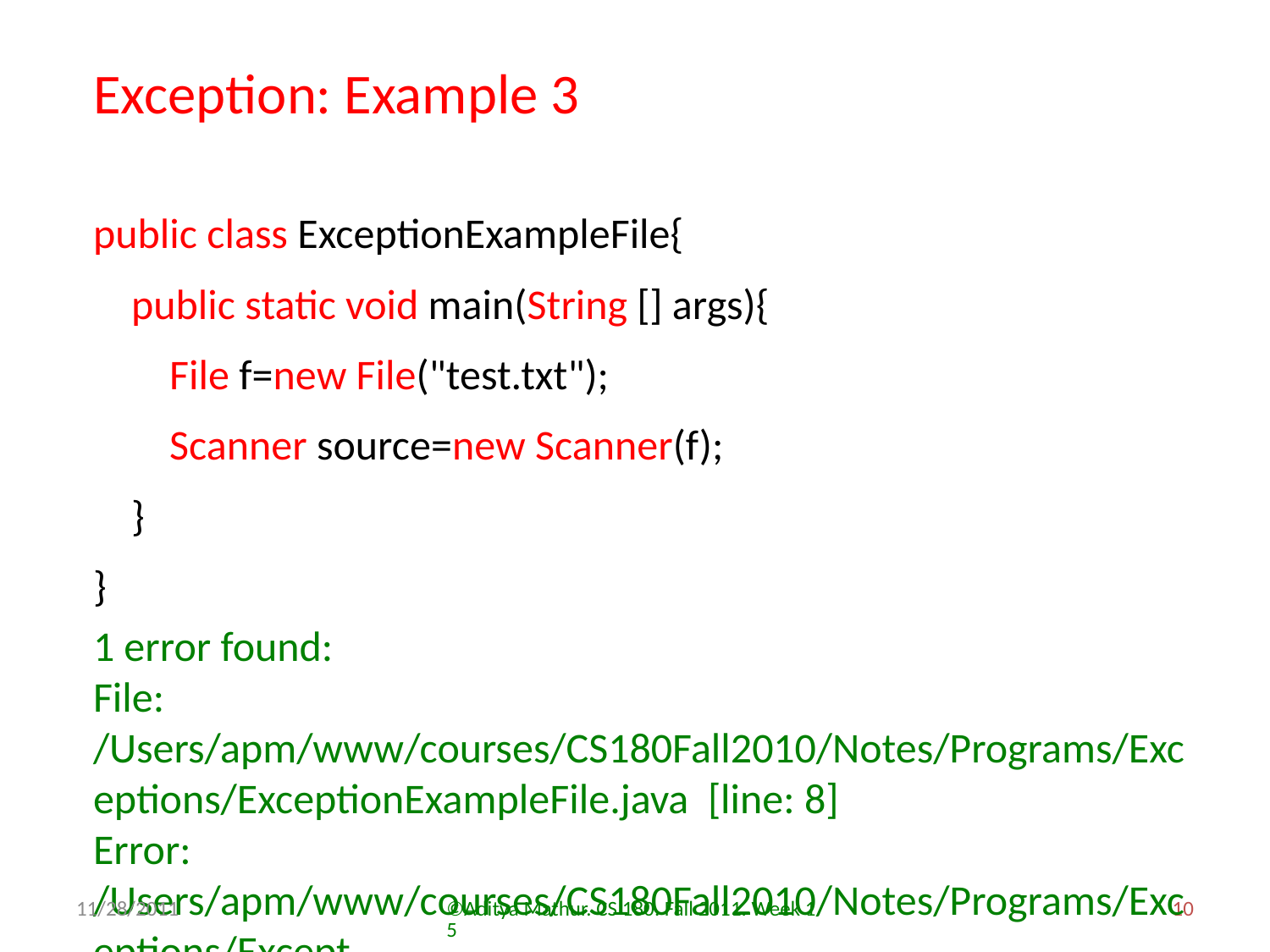

# Exception: Example 3
public class ExceptionExampleFile{
    public static void main(String [] args){
        File f=new File("test.txt");
        Scanner source=new Scanner(f);
    }
}
1 error found:
File: /Users/apm/www/courses/CS180Fall2010/Notes/Programs/Exceptions/ExceptionExampleFile.java  [line: 8]
Error: /Users/apm/www/courses/CS180Fall2010/Notes/Programs/Exceptions/Except
11/28/2011
©Aditya Mathur. CS 180. Fall 2011. Week 15
10